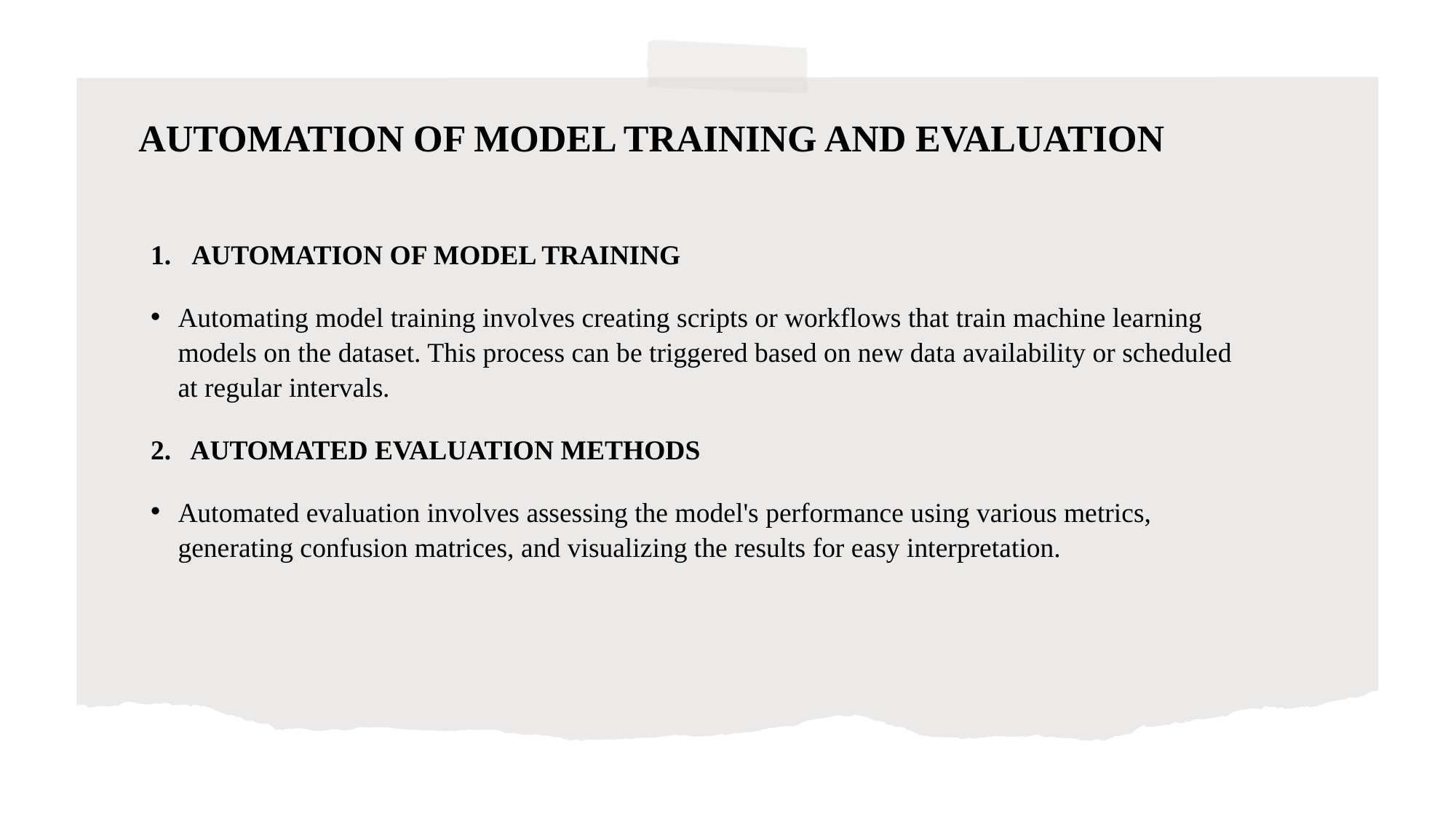

# AUTOMATION OF MODEL TRAINING AND EVALUATION
AUTOMATION OF MODEL TRAINING
Automating model training involves creating scripts or workflows that train machine learning models on the dataset. This process can be triggered based on new data availability or scheduled at regular intervals.
2.   AUTOMATED EVALUATION METHODS
Automated evaluation involves assessing the model's performance using various metrics, generating confusion matrices, and visualizing the results for easy interpretation.